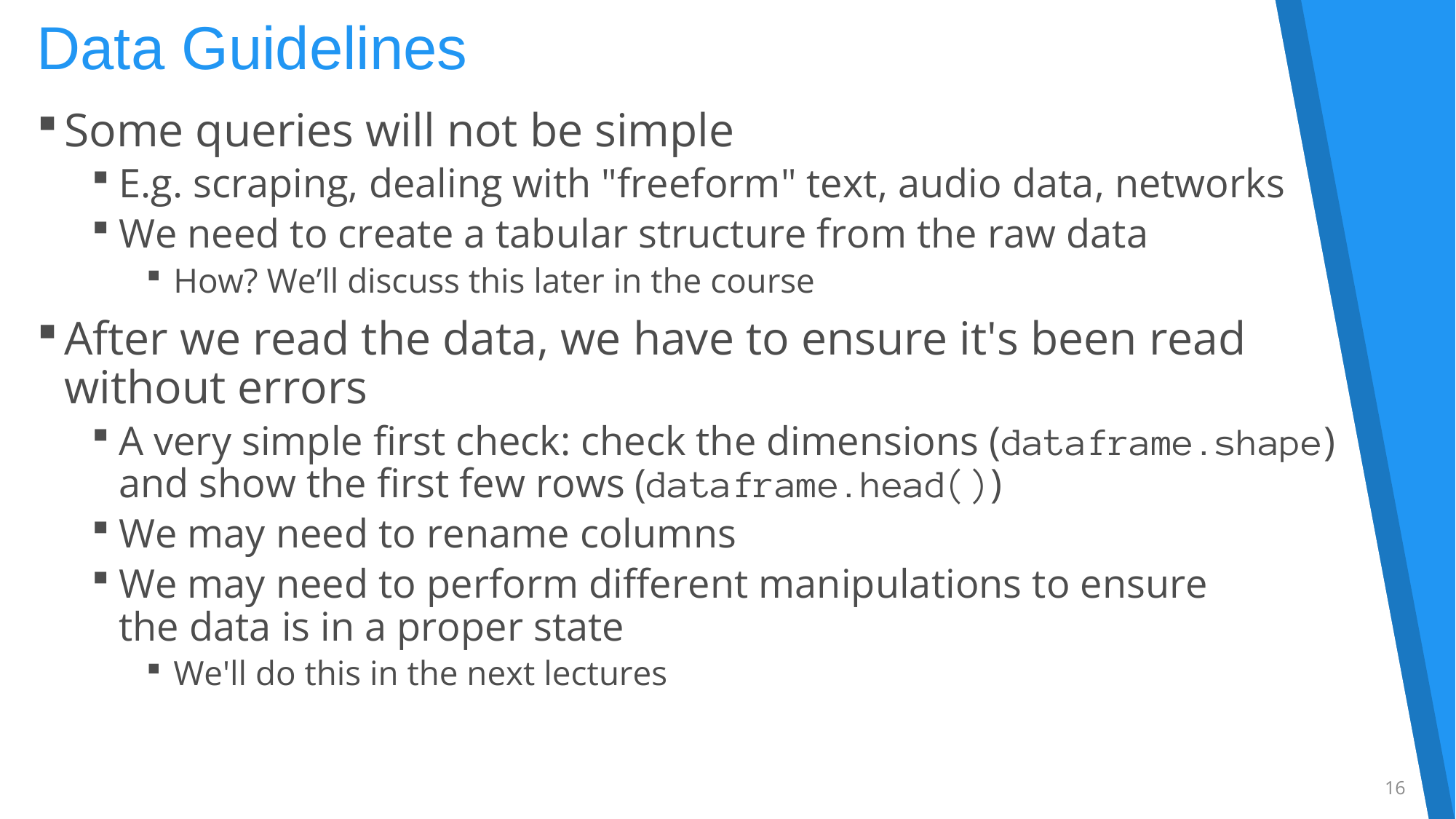

# Data Guidelines
Some queries will not be simple
E.g. scraping, dealing with "freeform" text, audio data, networks
We need to create a tabular structure from the raw data
How? We’ll discuss this later in the course
After we read the data, we have to ensure it's been read
without errors
A very simple first check: check the dimensions (dataframe.shape)
and show the first few rows (dataframe.head())
We may need to rename columns
We may need to perform different manipulations to ensure
the data is in a proper state
We'll do this in the next lectures
16